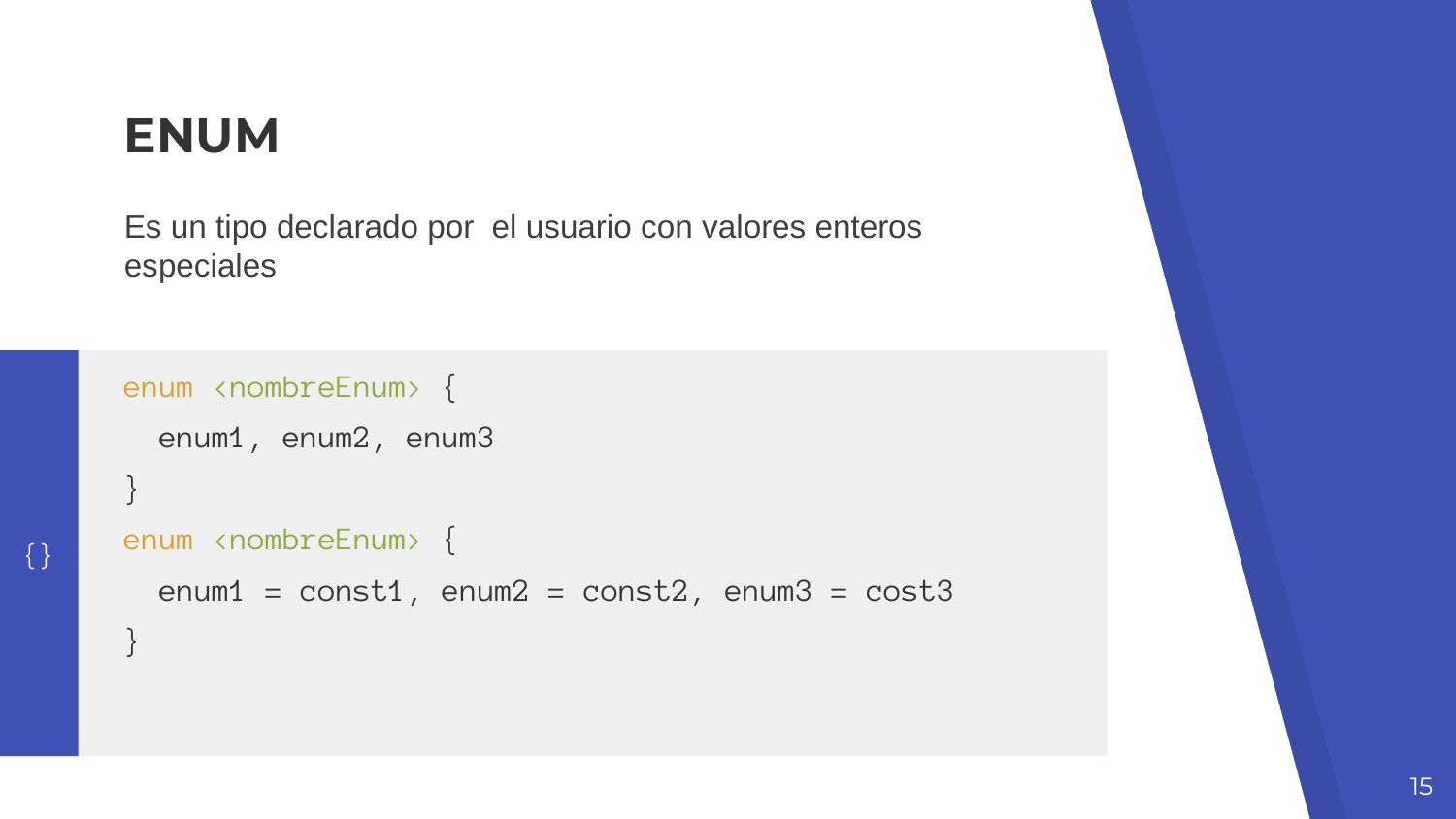

ENUM
Es un tipo declarado por  el usuario con valores enteros especiales
{}

enum <nombreEnum> {
  enum1, enum2, enum3
}
enum <nombreEnum> {
  enum1 = const1, enum2 = const2, enum3 = cost3
}

15